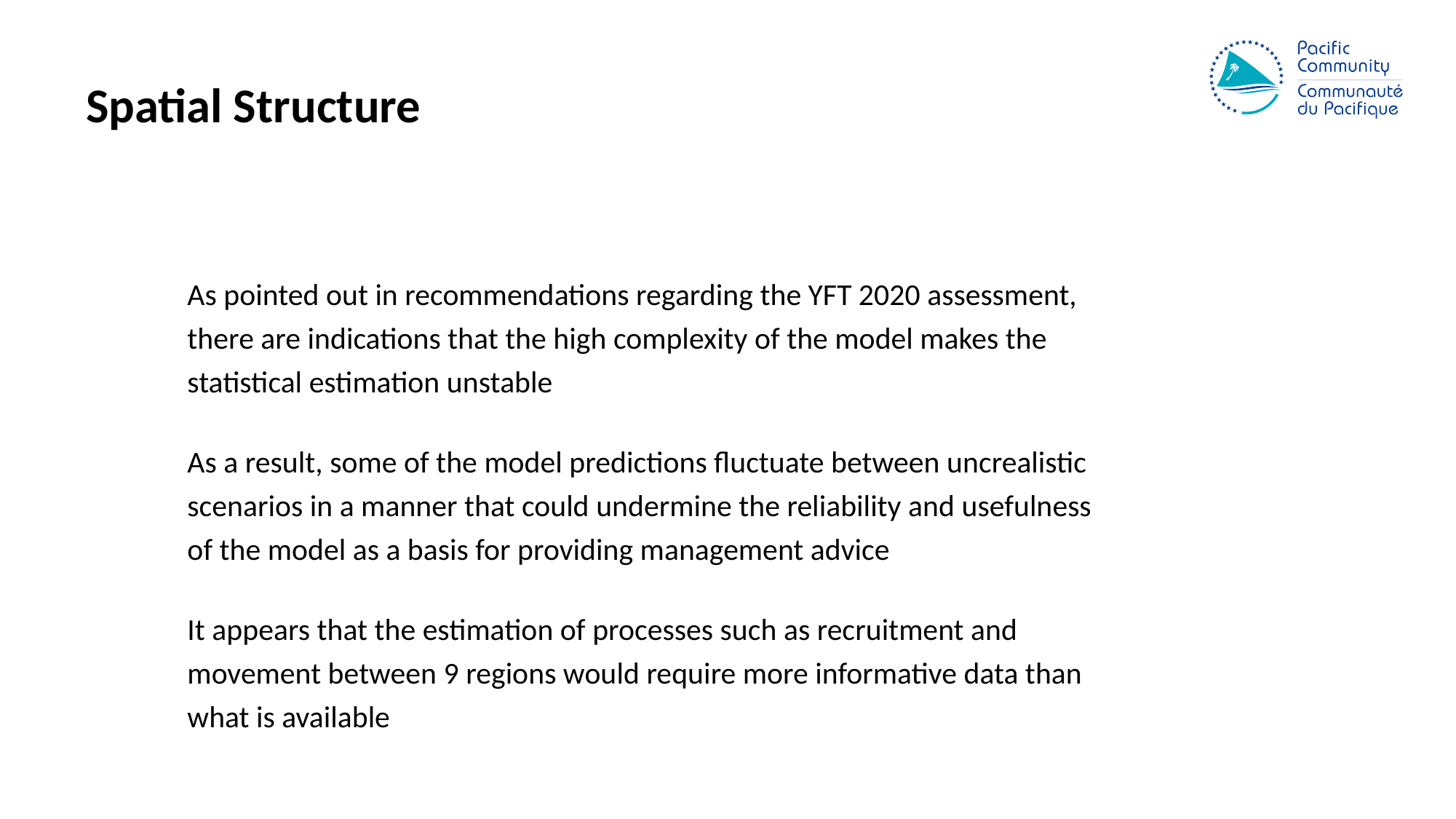

# Spatial Structure
As pointed out in recommendations regarding the YFT 2020 assessment,
there are indications that the high complexity of the model makes the
statistical estimation unstable
As a result, some of the model predictions fluctuate between uncrealistic
scenarios in a manner that could undermine the reliability and usefulness
of the model as a basis for providing management advice
It appears that the estimation of processes such as recruitment and
movement between 9 regions would require more informative data than
what is available